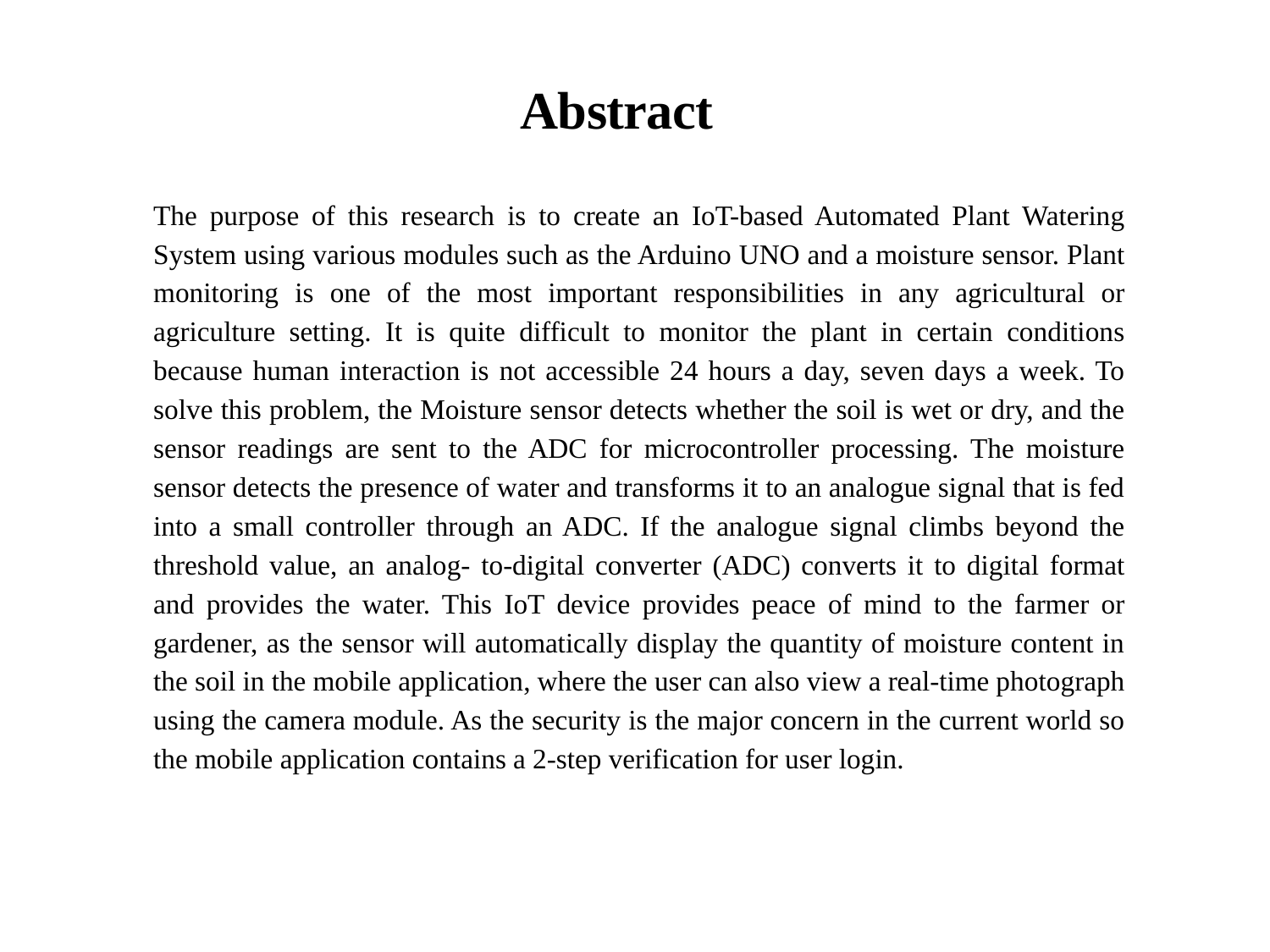

# Abstract
The purpose of this research is to create an IoT-based Automated Plant Watering System using various modules such as the Arduino UNO and a moisture sensor. Plant monitoring is one of the most important responsibilities in any agricultural or agriculture setting. It is quite difficult to monitor the plant in certain conditions because human interaction is not accessible 24 hours a day, seven days a week. To solve this problem, the Moisture sensor detects whether the soil is wet or dry, and the sensor readings are sent to the ADC for microcontroller processing. The moisture sensor detects the presence of water and transforms it to an analogue signal that is fed into a small controller through an ADC. If the analogue signal climbs beyond the threshold value, an analog- to-digital converter (ADC) converts it to digital format and provides the water. This IoT device provides peace of mind to the farmer or gardener, as the sensor will automatically display the quantity of moisture content in the soil in the mobile application, where the user can also view a real-time photograph using the camera module. As the security is the major concern in the current world so the mobile application contains a 2-step verification for user login.